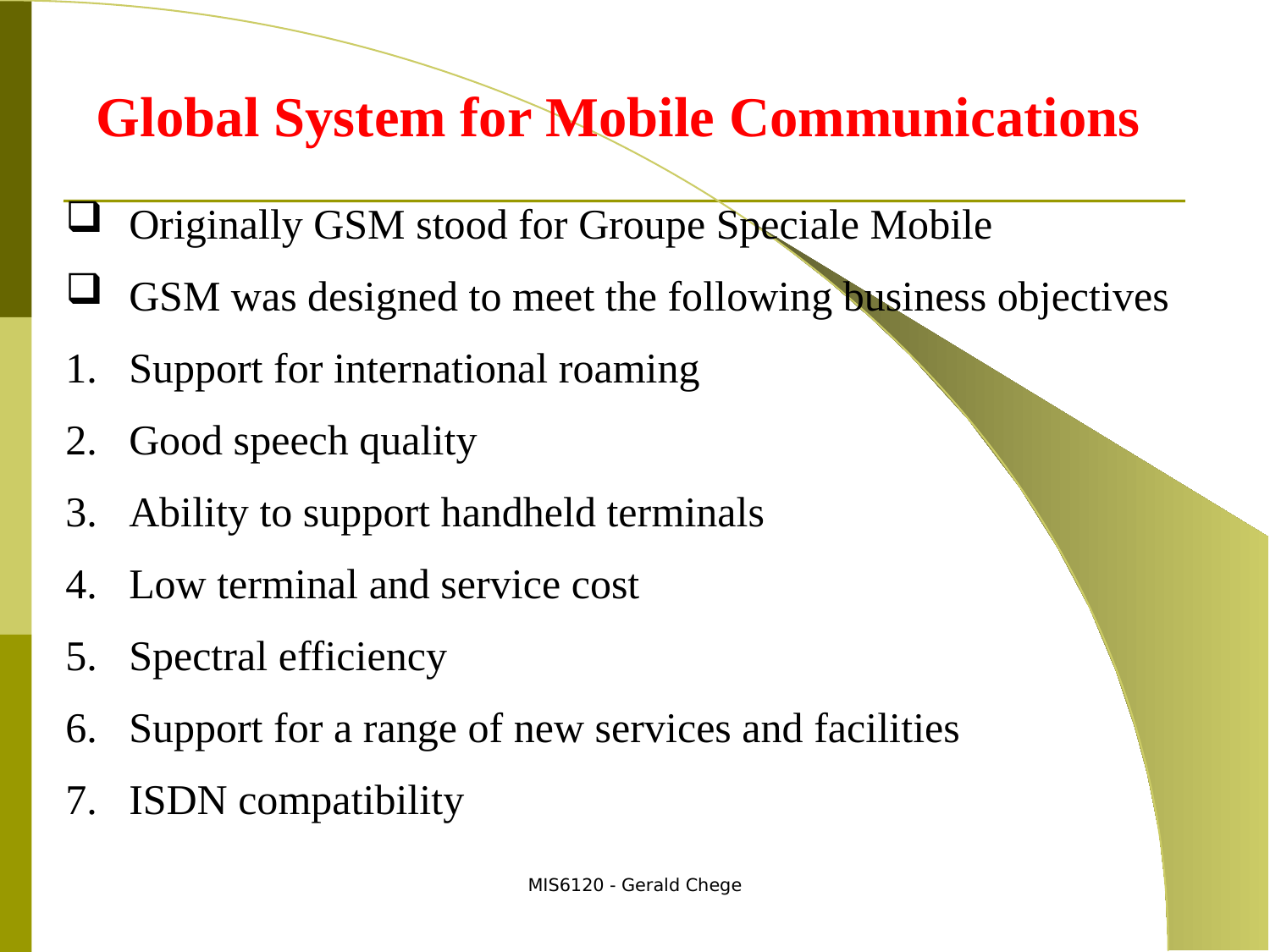

Global System for Mobile Communications
Originally GSM stood for Groupe Speciale Mobile
GSM was designed to meet the following business objectives
Support for international roaming
Good speech quality
Ability to support handheld terminals
Low terminal and service cost
Spectral efficiency
Support for a range of new services and facilities
ISDN compatibility
MIS6120 - Gerald Chege